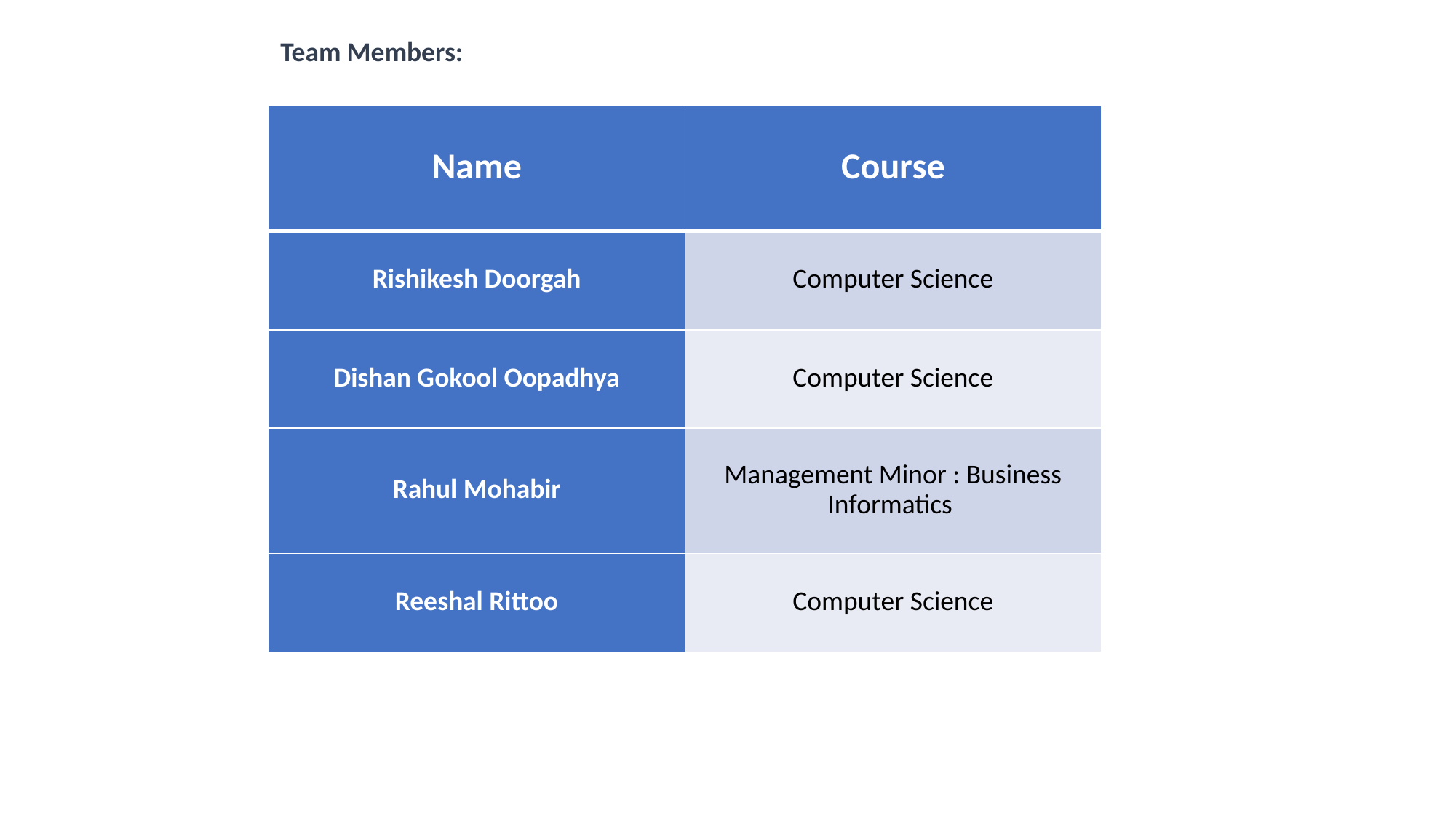

Team Members:
| Name | Course |
| --- | --- |
| Rishikesh Doorgah | Computer Science |
| Dishan Gokool Oopadhya | Computer Science |
| Rahul Mohabir | Management Minor : Business Informatics |
| Reeshal Rittoo | Computer Science |